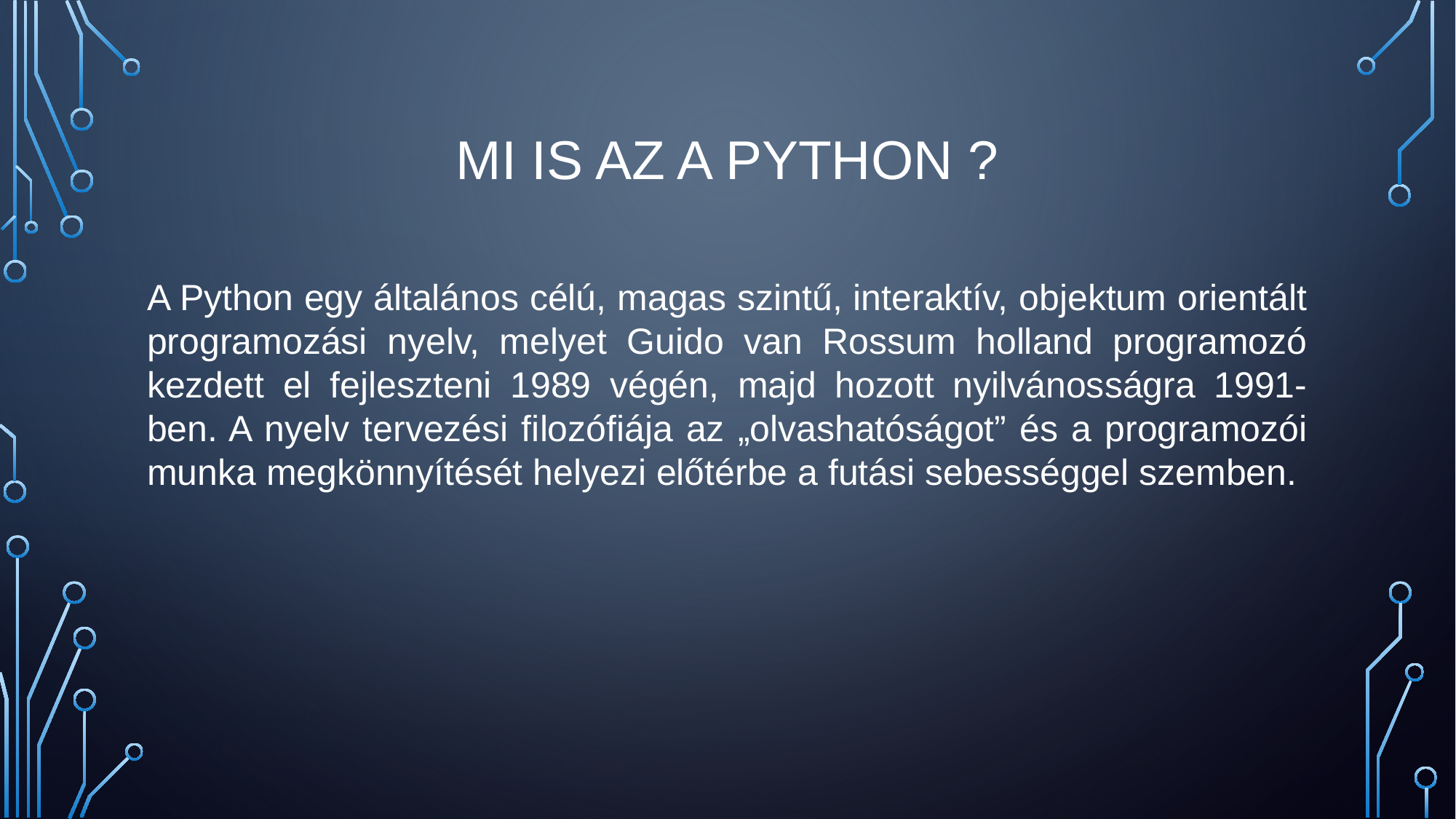

# Mi is az a python ?
A Python egy általános célú, magas szintű, interaktív, objektum orientált programozási nyelv, melyet Guido van Rossum holland programozó kezdett el fejleszteni 1989 végén, majd hozott nyilvánosságra 1991-ben. A nyelv tervezési filozófiája az „olvashatóságot” és a programozói munka megkönnyítését helyezi előtérbe a futási sebességgel szemben.